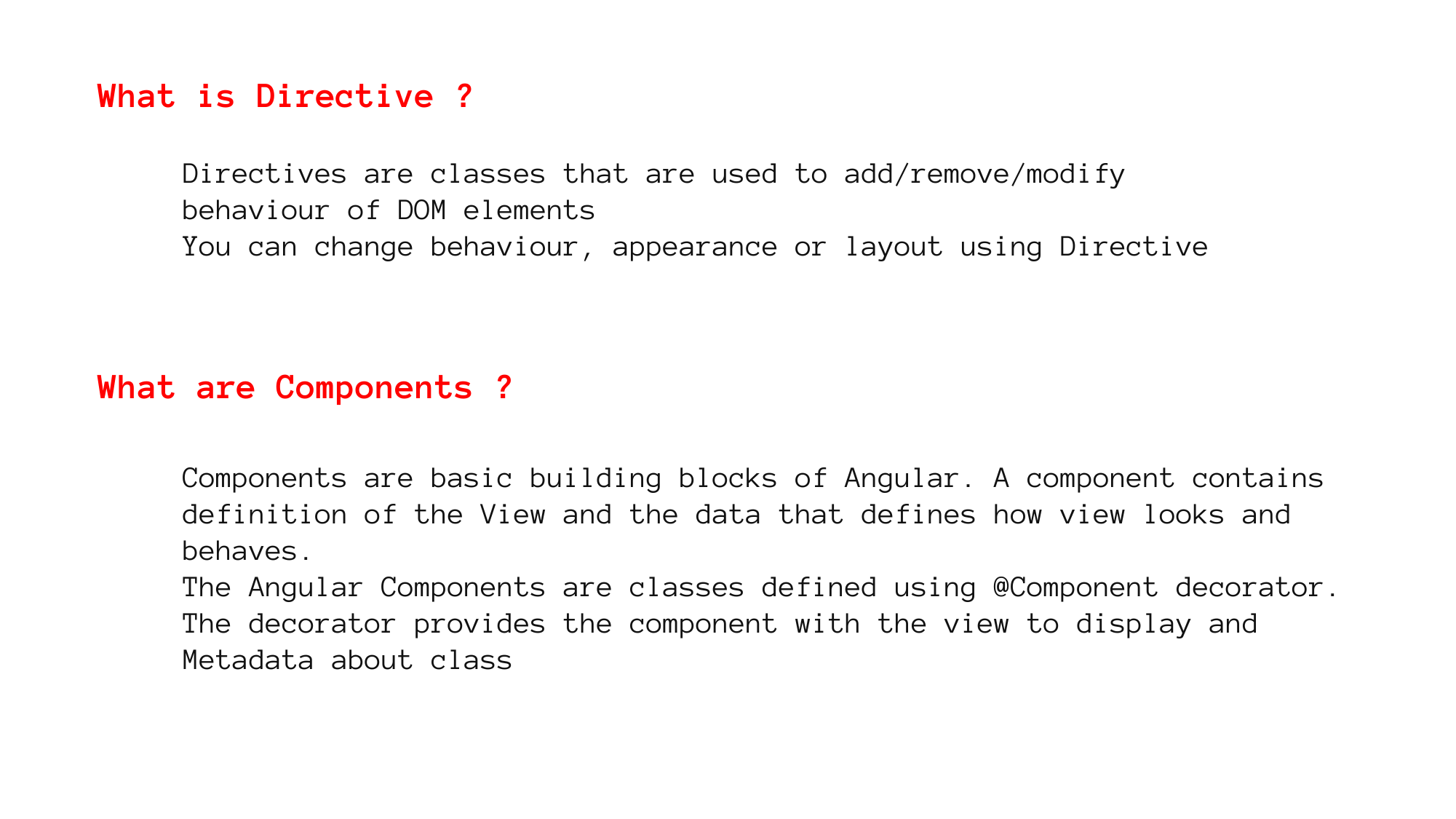

What is Directive ?
Directives are classes that are used to add/remove/modify behaviour of DOM elements
You can change behaviour, appearance or layout using Directive
What are Components ?
Components are basic building blocks of Angular. A component contains definition of the View and the data that defines how view looks and behaves.
The Angular Components are classes defined using @Component decorator. The decorator provides the component with the view to display and Metadata about class